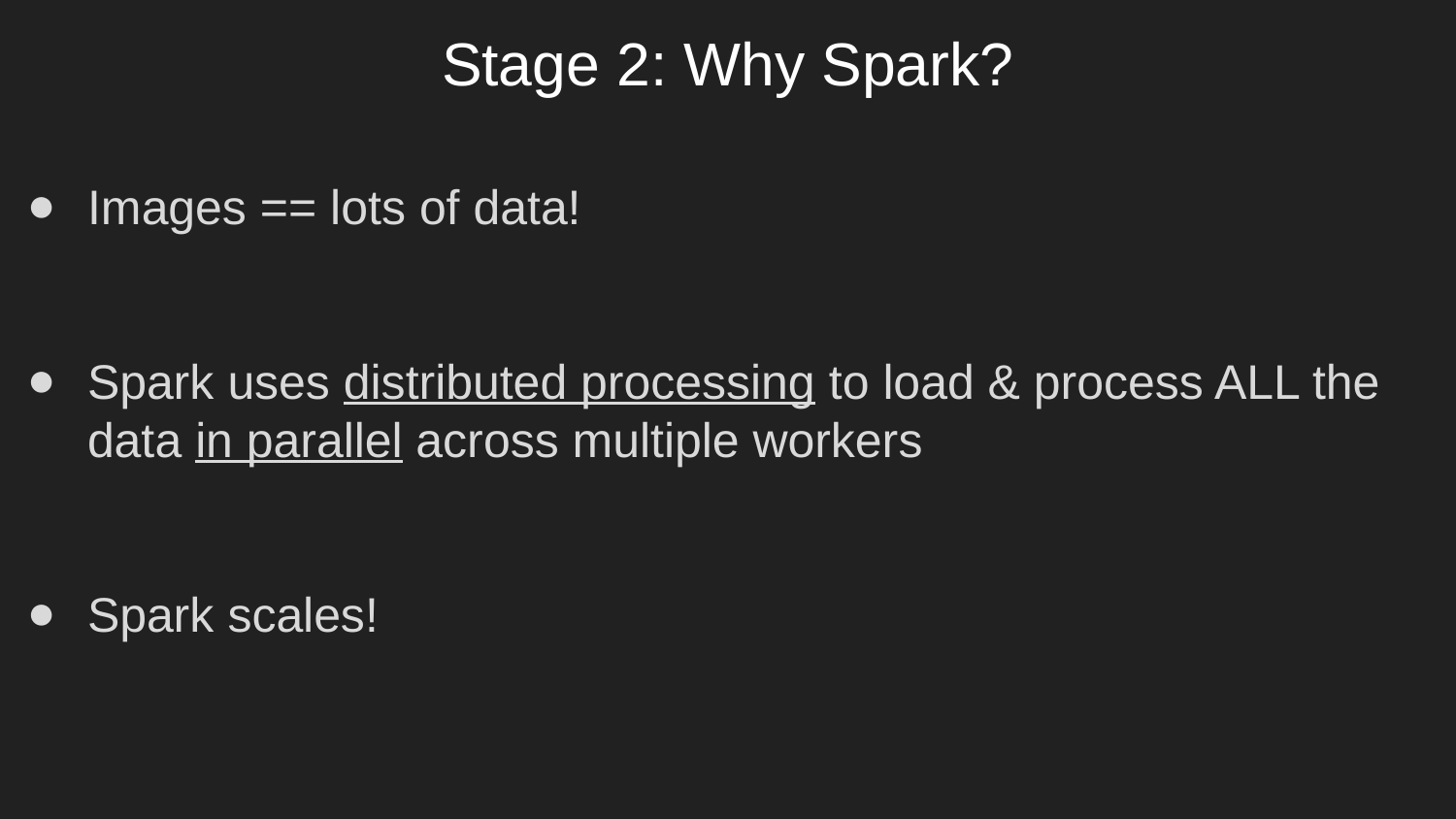

Stage 2: Why Spark?
Images == lots of data!
Spark uses distributed processing to load & process ALL the data in parallel across multiple workers
Spark scales!